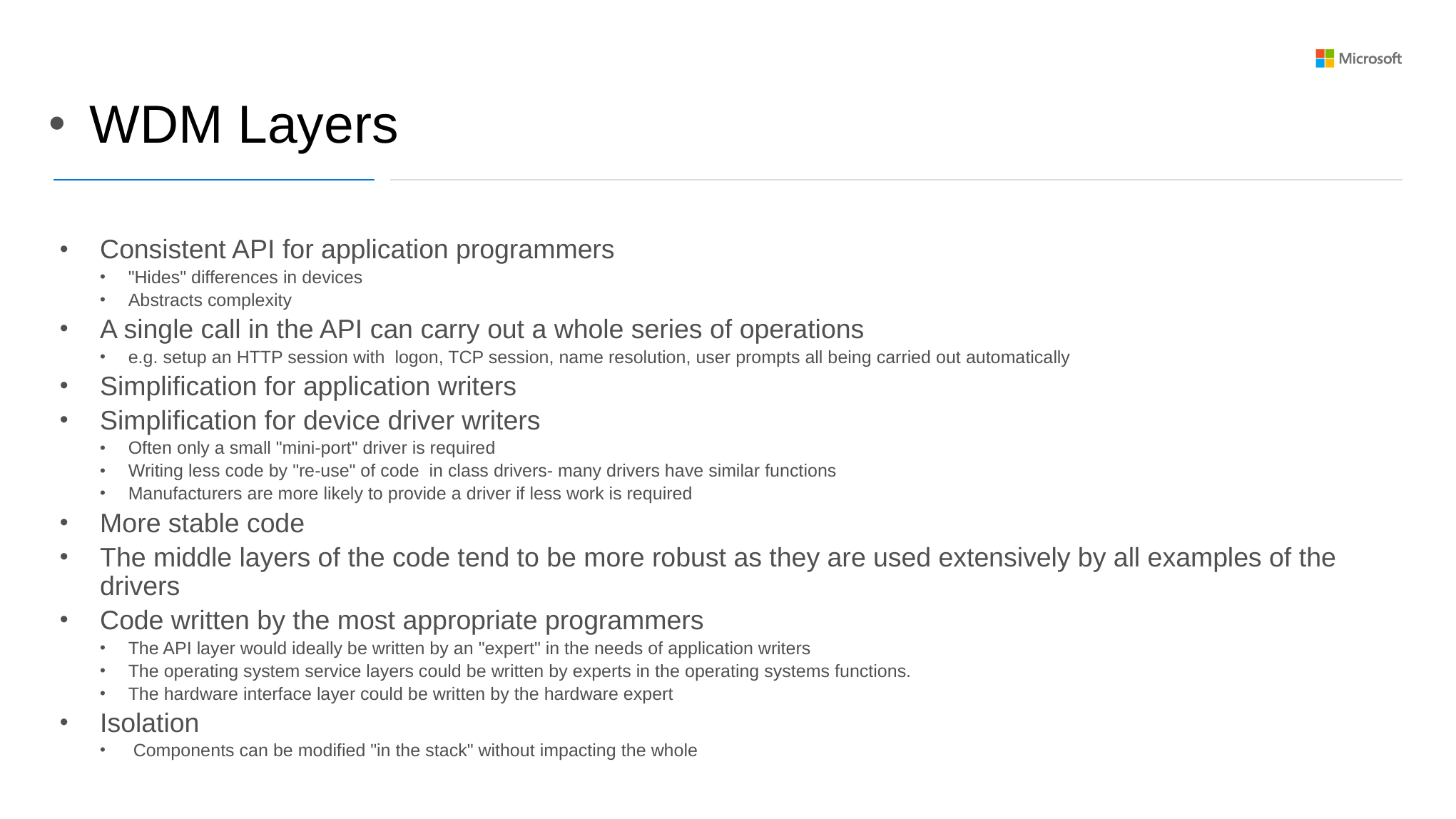

WDM Layers
Consistent API for application programmers
"Hides" differences in devices
Abstracts complexity
A single call in the API can carry out a whole series of operations
e.g. setup an HTTP session with  logon, TCP session, name resolution, user prompts all being carried out automatically
Simplification for application writers
Simplification for device driver writers
Often only a small "mini-port" driver is required
Writing less code by "re-use" of code  in class drivers- many drivers have similar functions
Manufacturers are more likely to provide a driver if less work is required
More stable code
The middle layers of the code tend to be more robust as they are used extensively by all examples of the drivers
Code written by the most appropriate programmers
The API layer would ideally be written by an "expert" in the needs of application writers
The operating system service layers could be written by experts in the operating systems functions.
The hardware interface layer could be written by the hardware expert
Isolation
 Components can be modified "in the stack" without impacting the whole